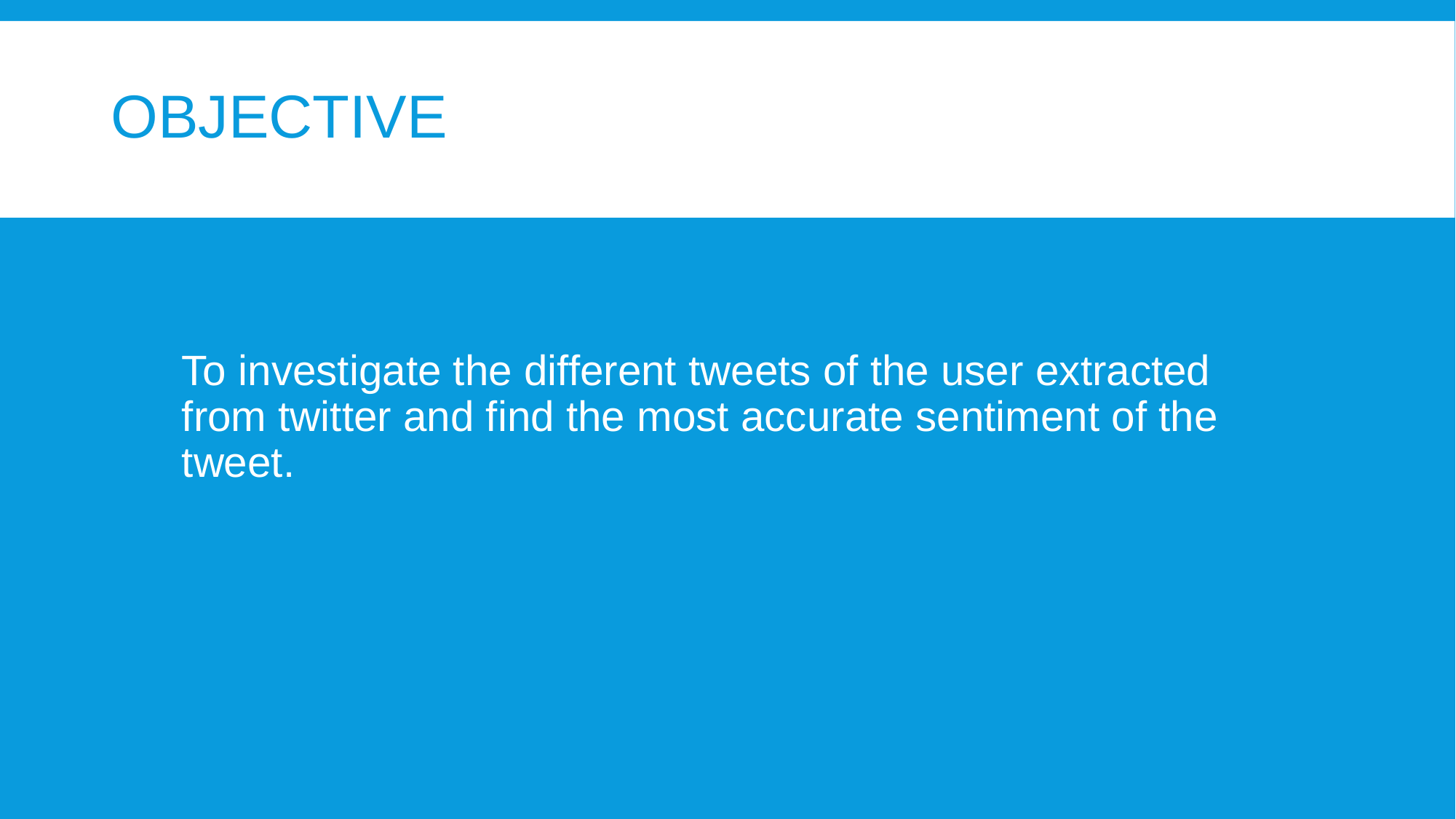

# OBJECTIVE

To investigate the different tweets of the user extracted from twitter and find the most accurate sentiment of the tweet.